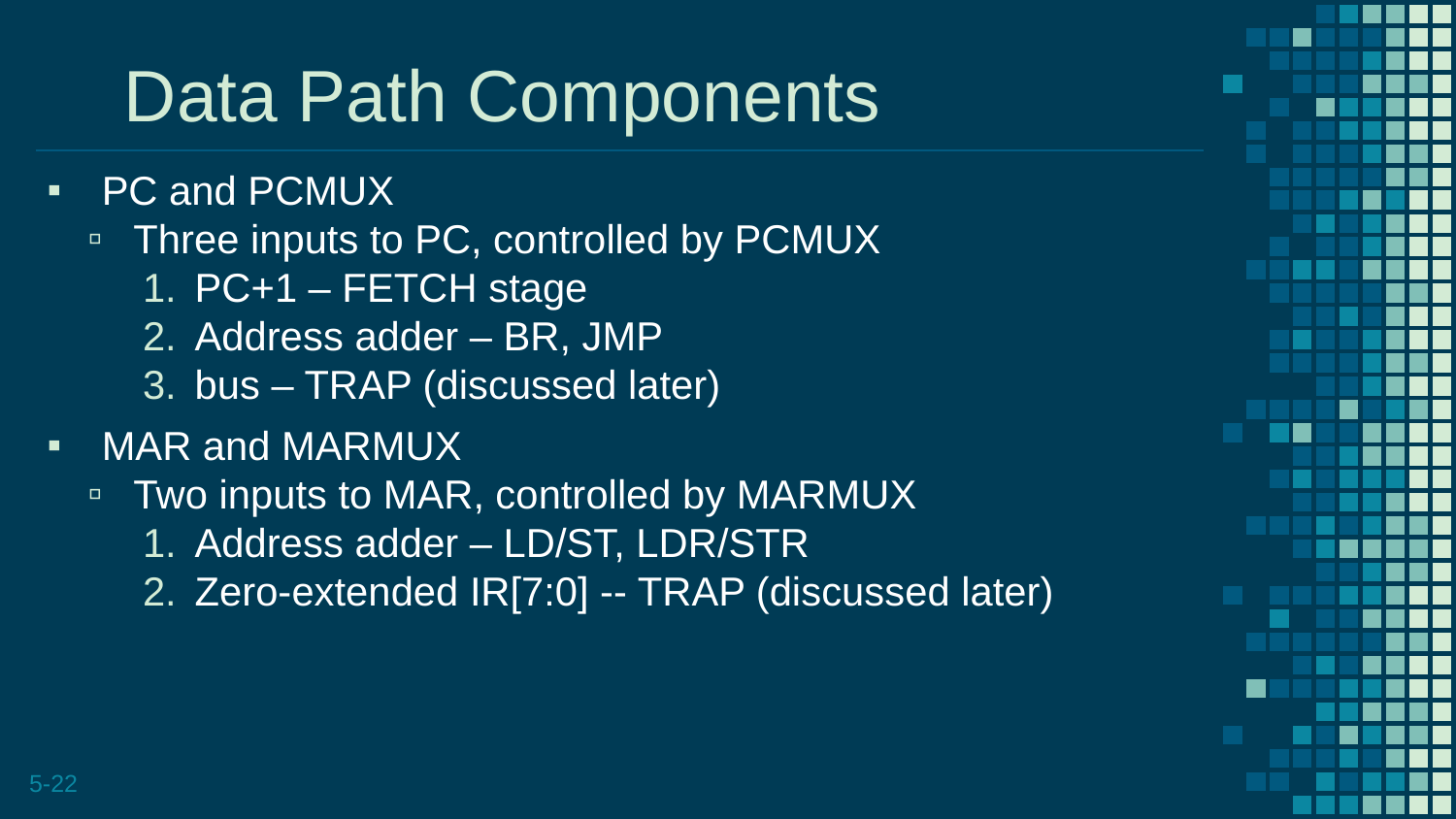

# Data Path Components
PC and PCMUX
Three inputs to PC, controlled by PCMUX
 PC+1 – FETCH stage
 Address adder – BR, JMP
 bus – TRAP (discussed later)
MAR and MARMUX
Two inputs to MAR, controlled by MARMUX
 Address adder – LD/ST, LDR/STR
 Zero-extended IR[7:0] -- TRAP (discussed later)

5-22